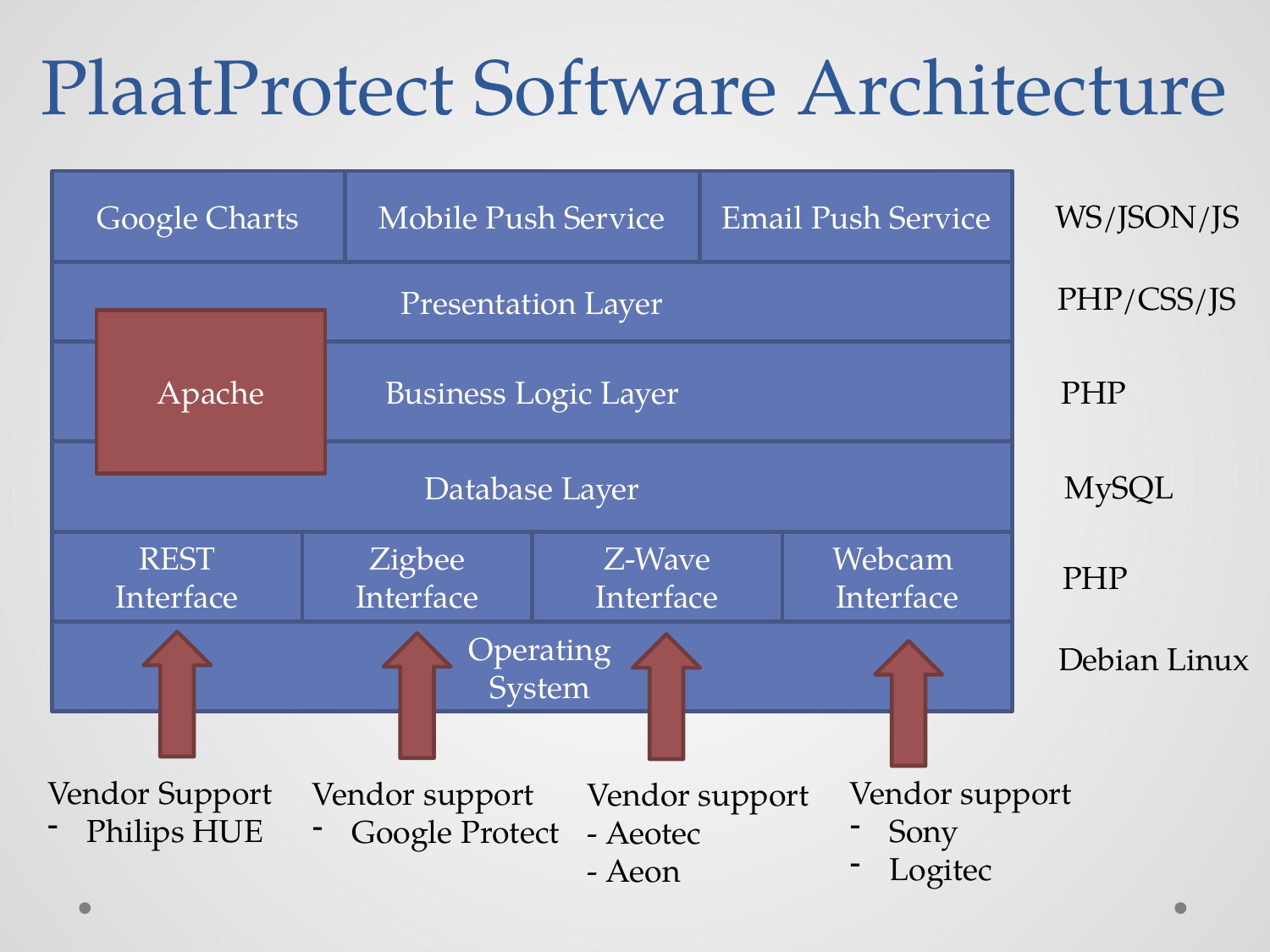

# PlaatProtect Software Architecture
Email Push Service
Google Charts
Mobile Push Service
WS/JSON/JS
Presentation Layer
PHP/CSS/JS
Apache
Business Logic Layer
PHP
Database Layer
MySQL
REST
Interface
Zigbee
Interface
Z-Wave
Interface
Webcam
Interface
 PHP
  Operating
  System
Debian Linux

Vendor Support
Philips HUE
Vendor support
Sony
Logitec
Vendor support
Google Protect

Vendor support
- Aeotec
- Aeon